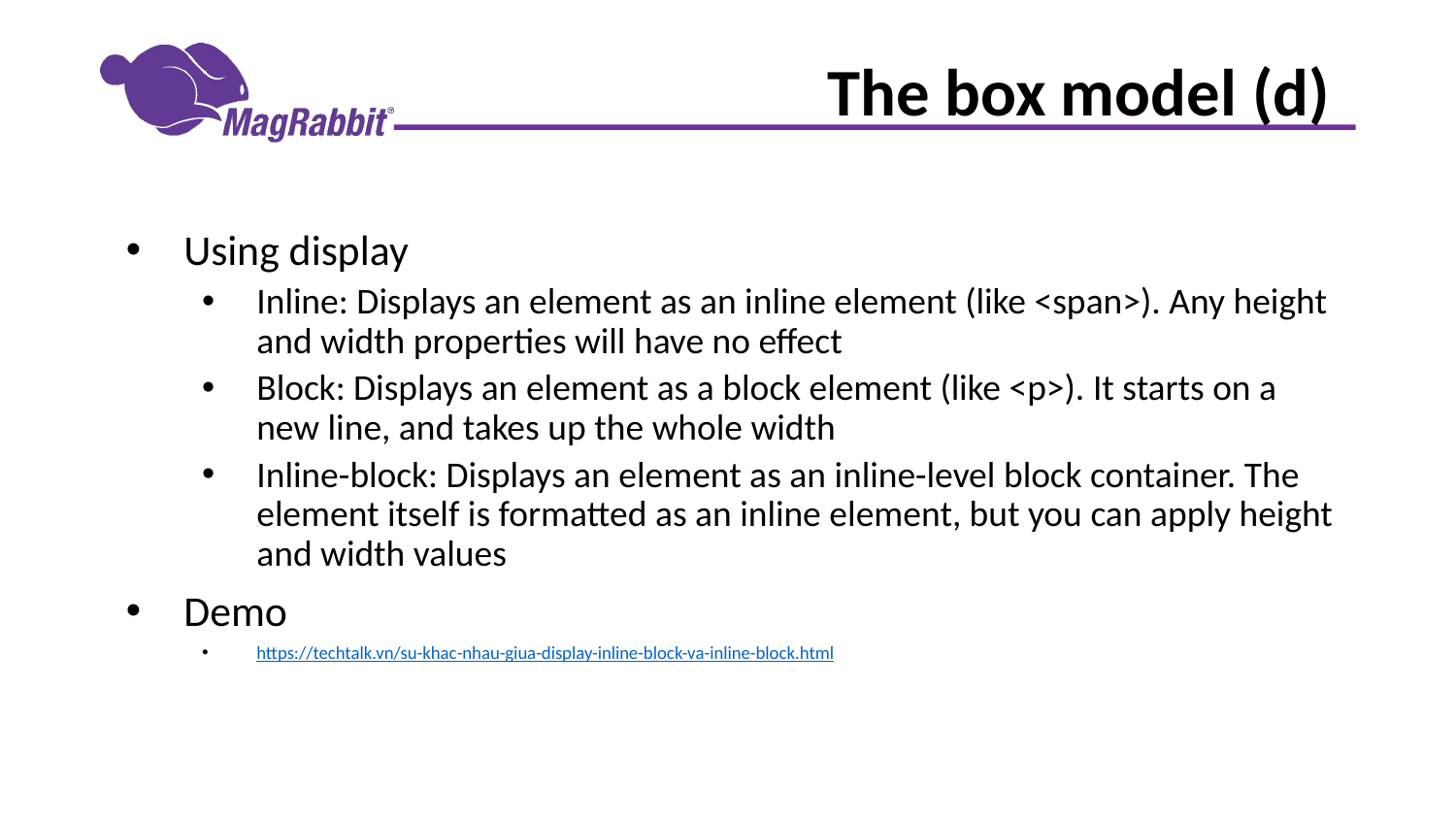

# The box model (d)
Using display
Inline: Displays an element as an inline element (like <span>). Any height and width properties will have no effect
Block: Displays an element as a block element (like <p>). It starts on a new line, and takes up the whole width
Inline-block: Displays an element as an inline-level block container. The element itself is formatted as an inline element, but you can apply height and width values
Demo
https://techtalk.vn/su-khac-nhau-giua-display-inline-block-va-inline-block.html